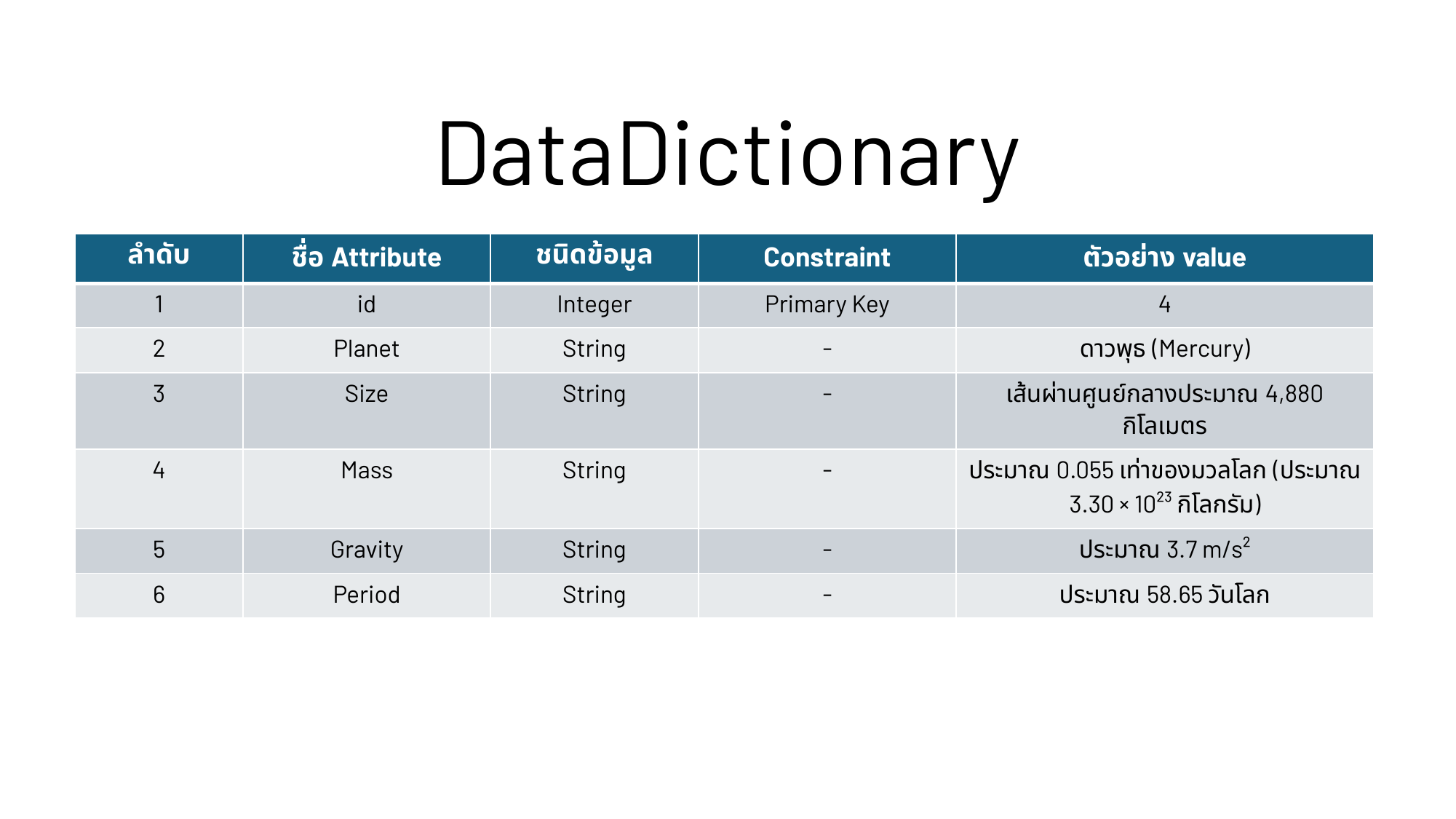

# DataDictionary
| ลำดับ | ชื่อ Attribute | ชนิดข้อมูล | Constraint | ตัวอย่าง value |
| --- | --- | --- | --- | --- |
| 1 | id | Integer | Primary Key | 4 |
| 2 | Planet | String | - | ดาวพุธ (Mercury) |
| 3 | Size | String | - | เส้นผ่านศูนย์กลางประมาณ 4,880 กิโลเมตร |
| 4 | Mass | String | - | ประมาณ 0.055 เท่าของมวลโลก (ประมาณ 3.30 × 10²³ กิโลกรัม) |
| 5 | Gravity | String | - | ประมาณ 3.7 m/s² |
| 6 | Period | String | - | ประมาณ 58.65 วันโลก |